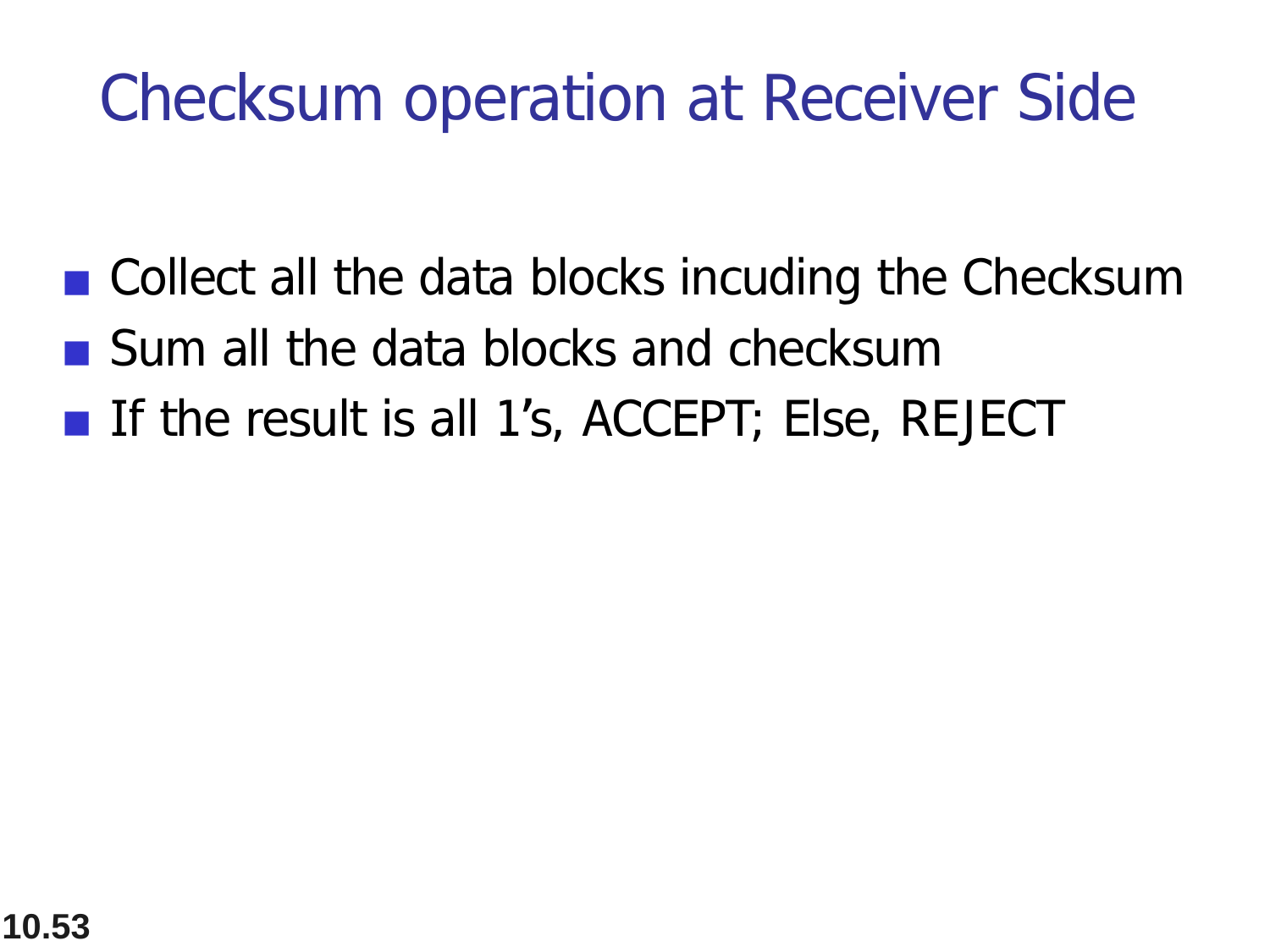

# Checksum operation at Receiver Side
Collect all the data blocks incuding the Checksum
Sum all the data blocks and checksum
If the result is all 1’s, ACCEPT; Else, REJECT
10.53